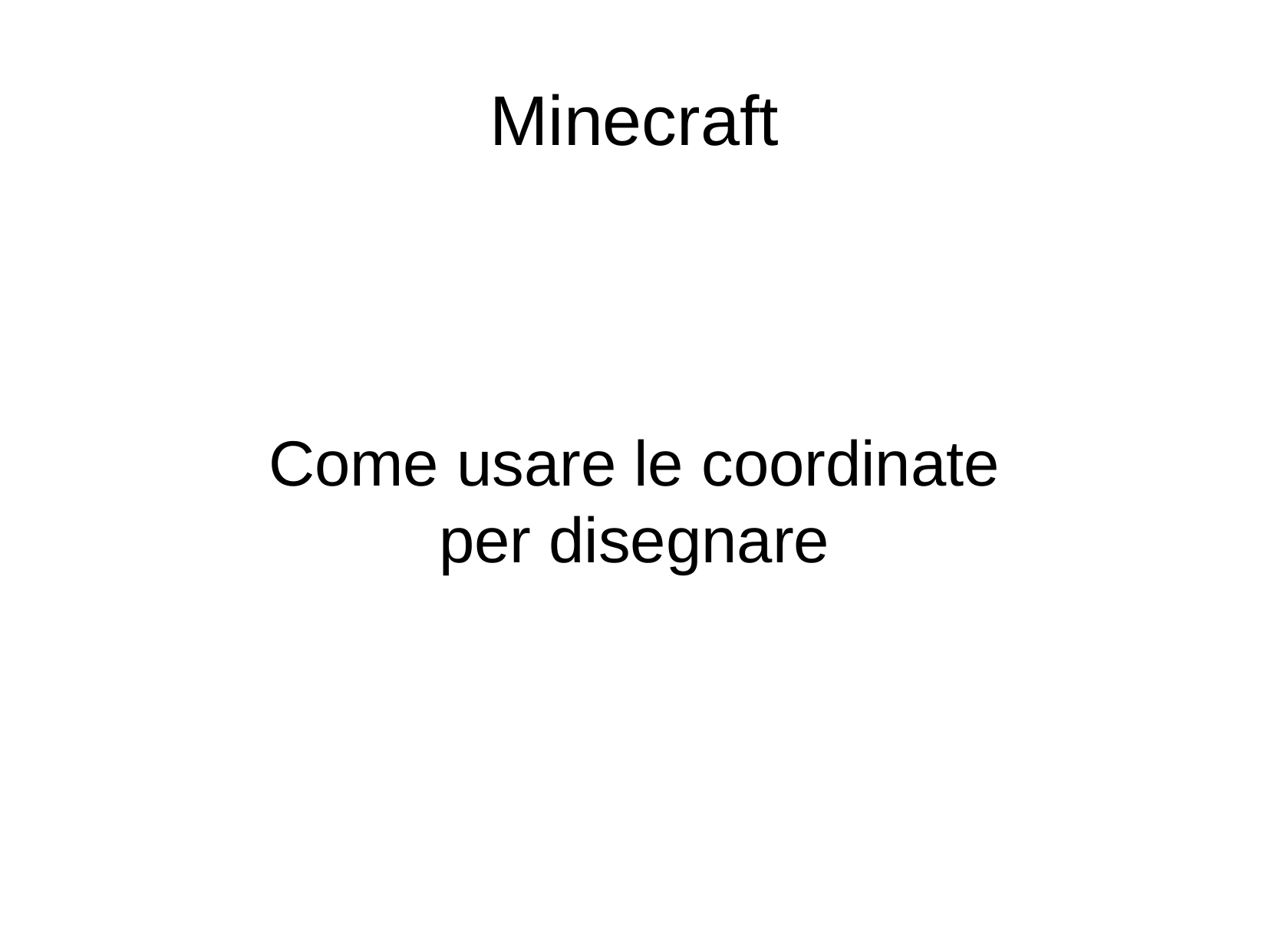

Minecraft
Come usare le coordinate
per disegnare